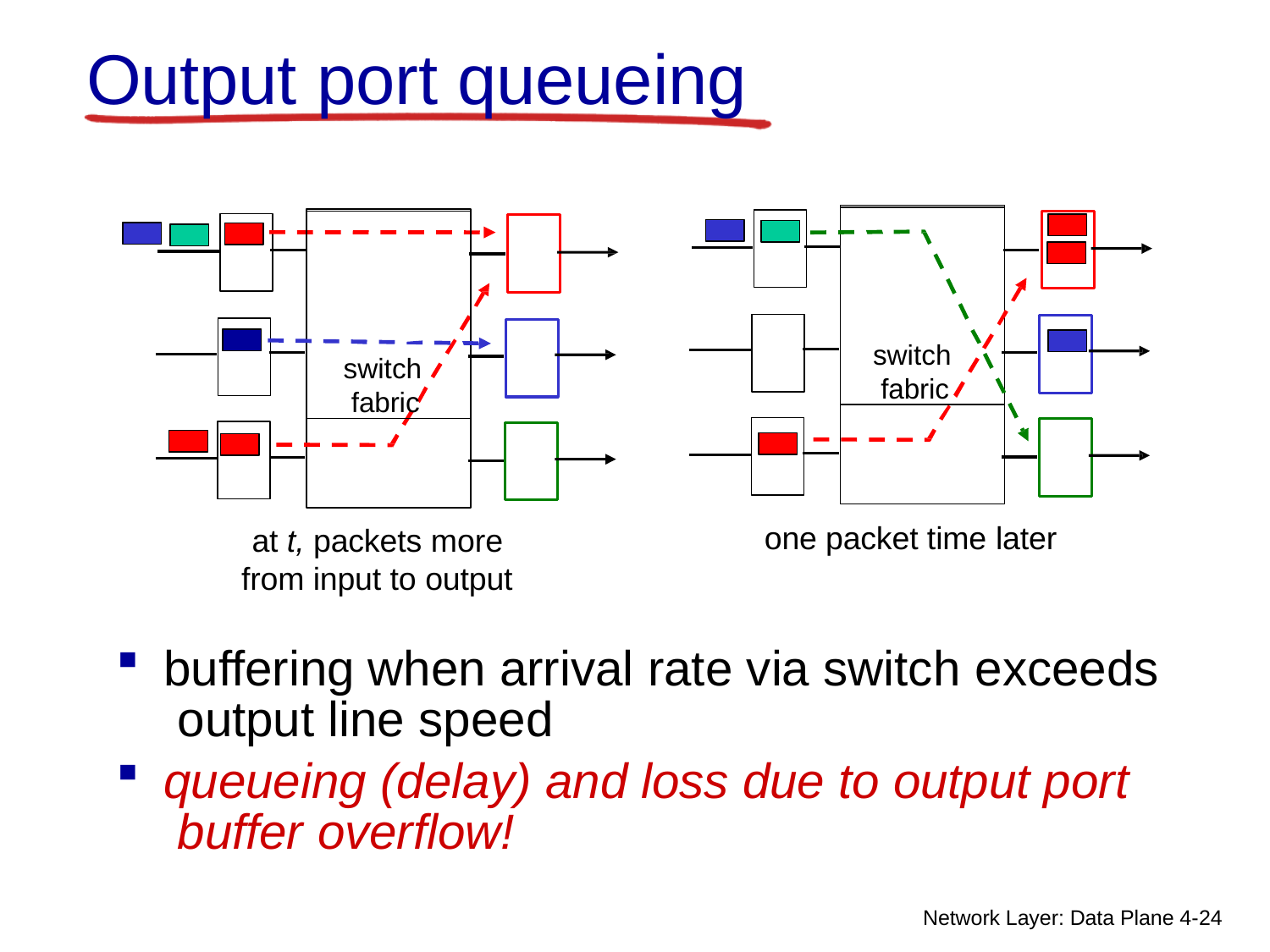

# Output port queueing

switch  fabric

switch  fabric

one packet time later
at t, packets more  from input to output
buffering when arrival rate via switch exceeds  output line speed
queueing (delay) and loss due to output port  buffer overflow!
Network Layer: Data Plane 4-24